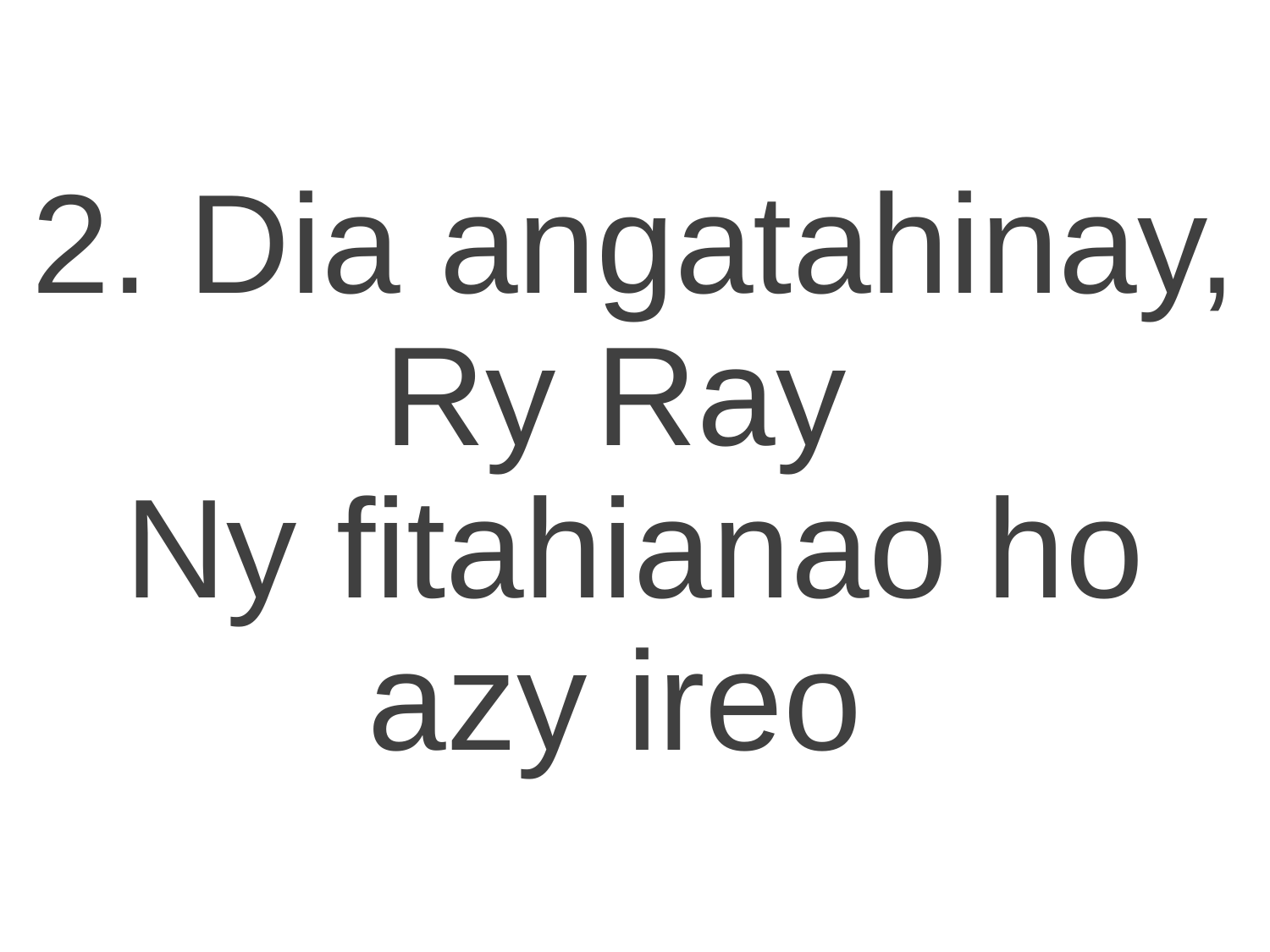

2. Dia angatahinay, Ry Ray
Ny fitahianao ho azy ireo